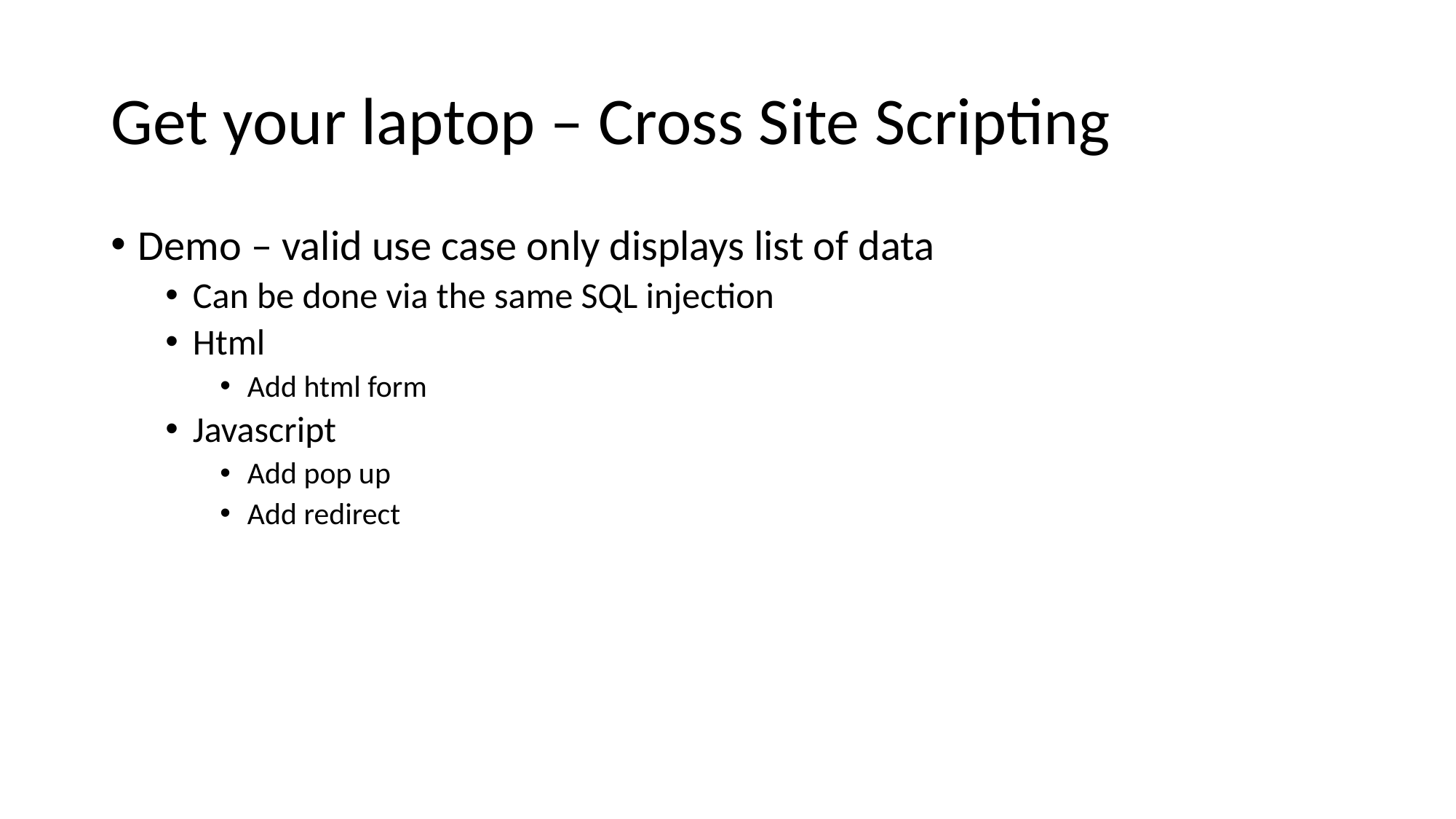

# Get your laptop – Cross Site Scripting
Demo – valid use case only displays list of data
Can be done via the same SQL injection
Html
Add html form
Javascript
Add pop up
Add redirect